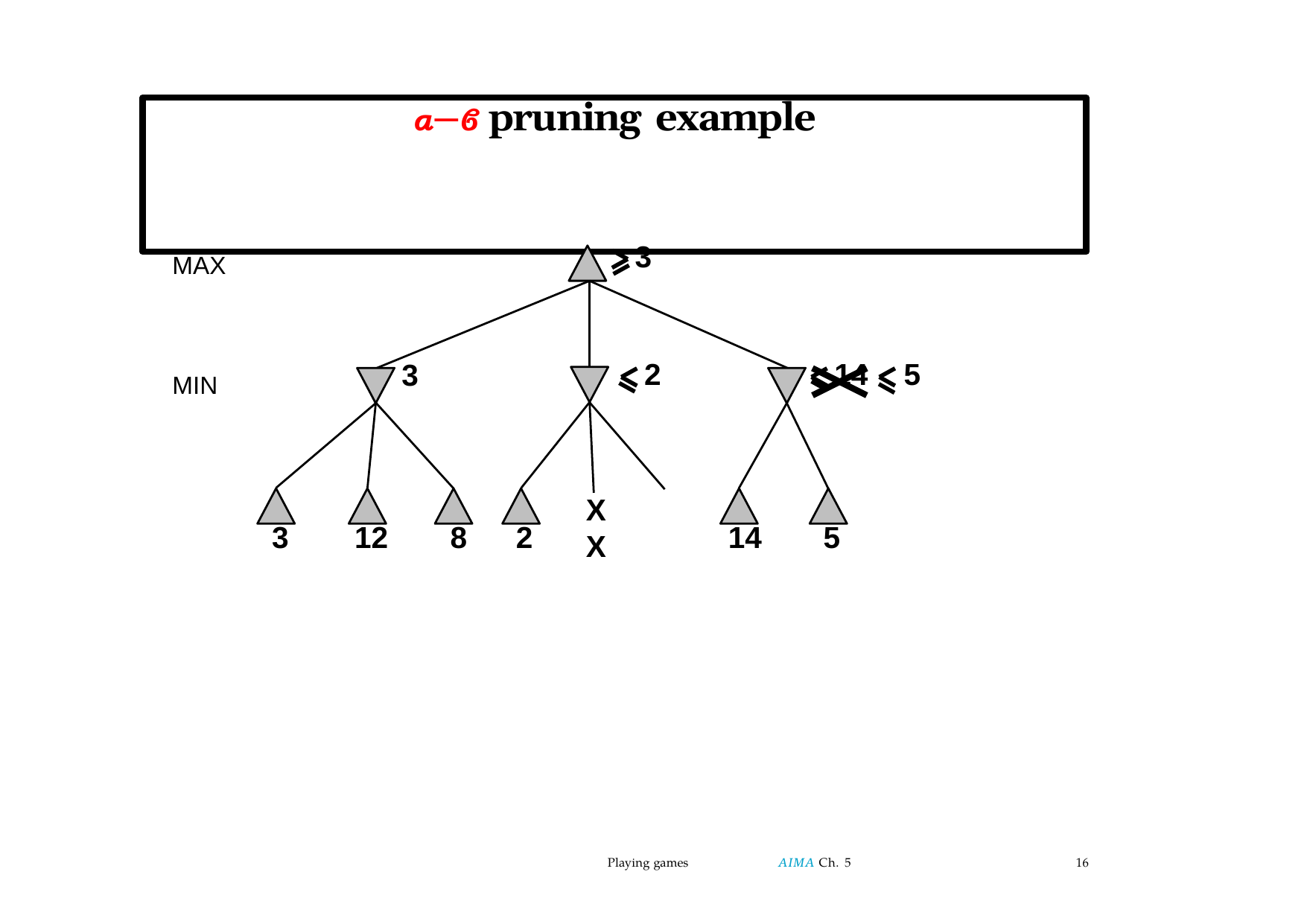

# α–β	pruning example
3

MAX

2
14	5
3
MIN

X	X
14	5
3
12	8	2
Playing games
AIMA Ch. 5
16